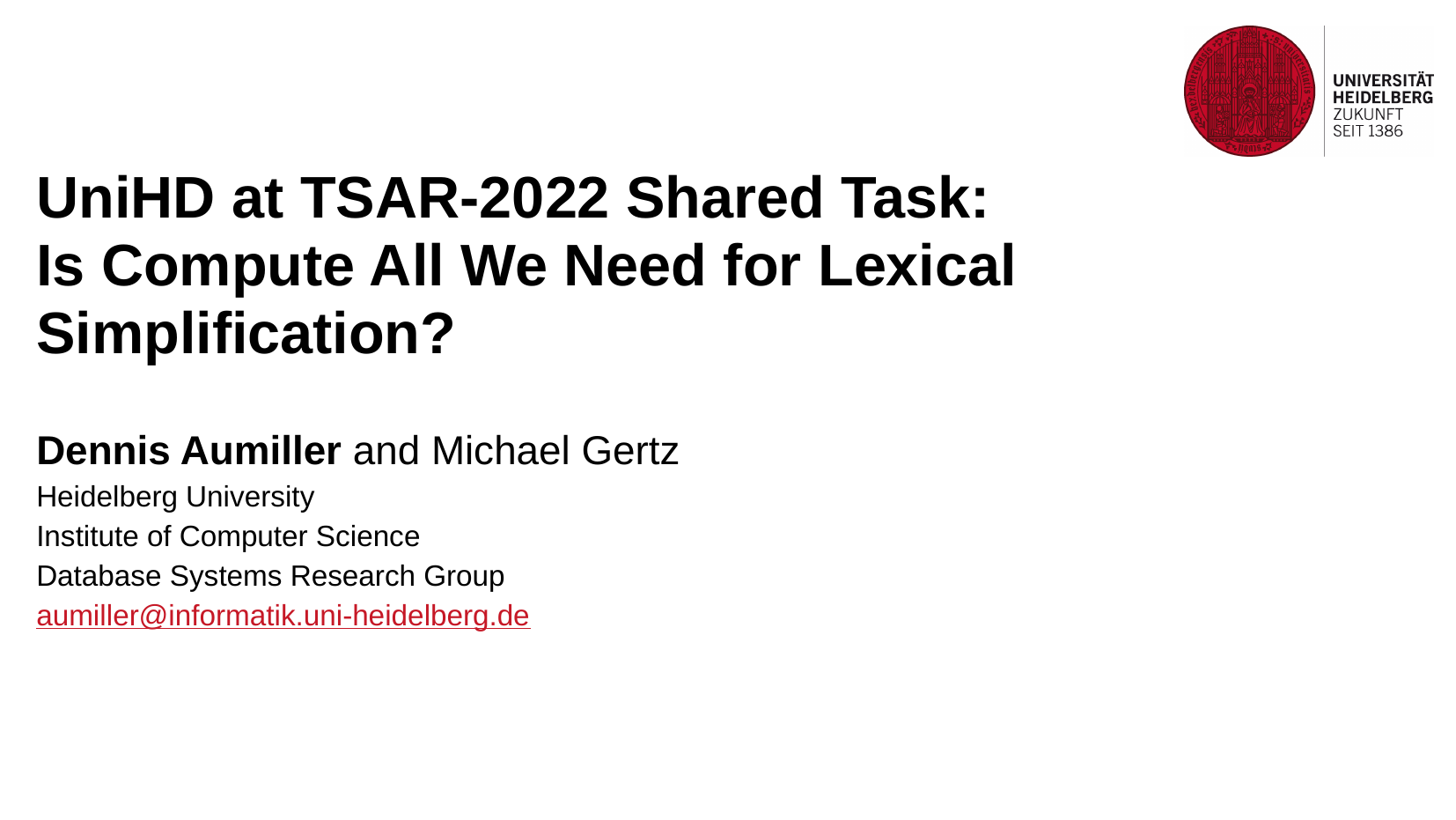

UniHD at TSAR-2022 Shared Task:
Is Compute All We Need for Lexical Simplification?
Dennis Aumiller and Michael Gertz
Heidelberg University
Institute of Computer Science
Database Systems Research Group
aumiller@informatik.uni-heidelberg.de